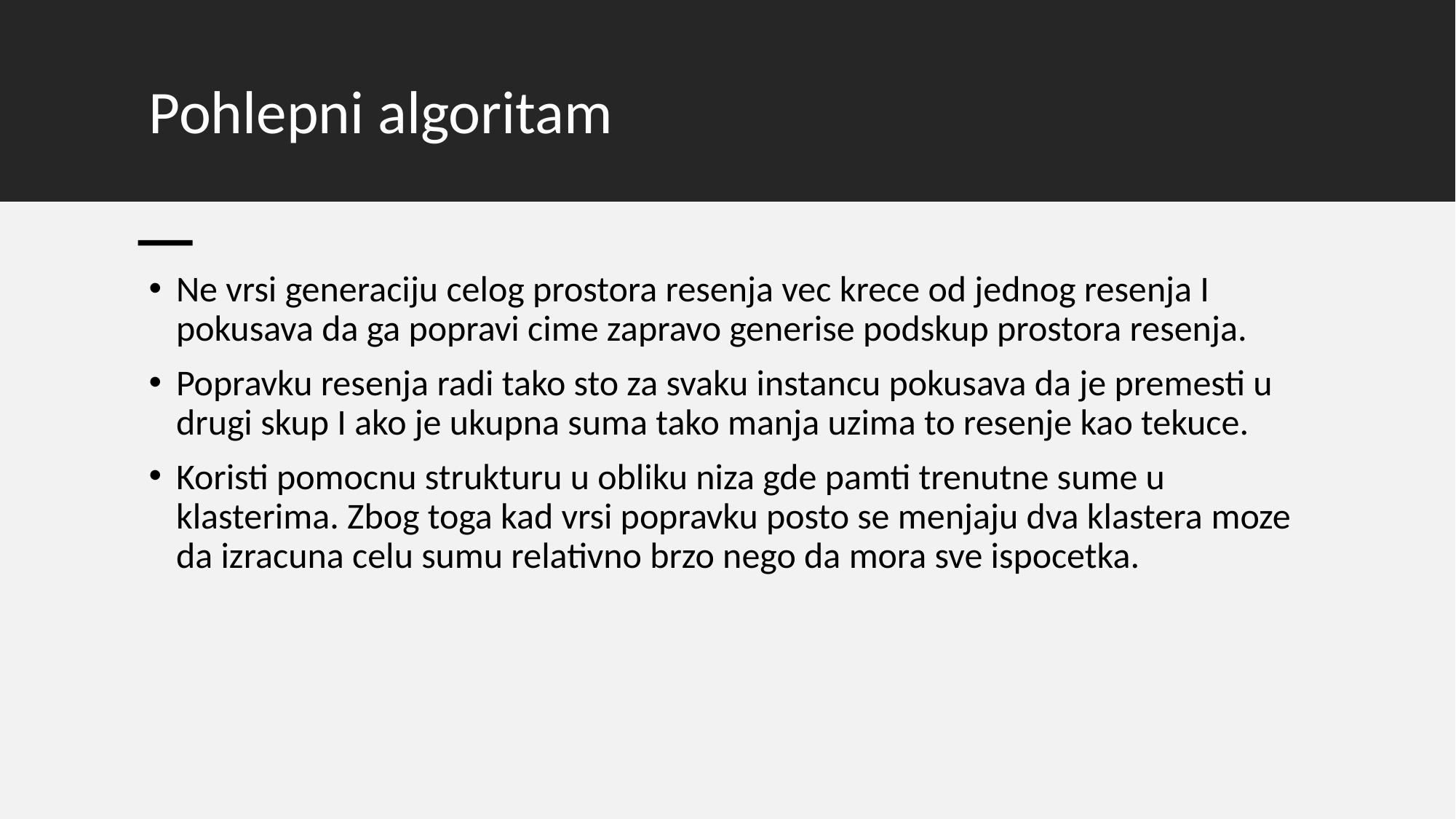

# Pohlepni algoritam

Ne vrsi generaciju celog prostora resenja vec krece od jednog resenja I pokusava da ga popravi cime zapravo generise podskup prostora resenja.
Popravku resenja radi tako sto za svaku instancu pokusava da je premesti u drugi skup I ako je ukupna suma tako manja uzima to resenje kao tekuce.
Koristi pomocnu strukturu u obliku niza gde pamti trenutne sume u klasterima. Zbog toga kad vrsi popravku posto se menjaju dva klastera moze da izracuna celu sumu relativno brzo nego da mora sve ispocetka.